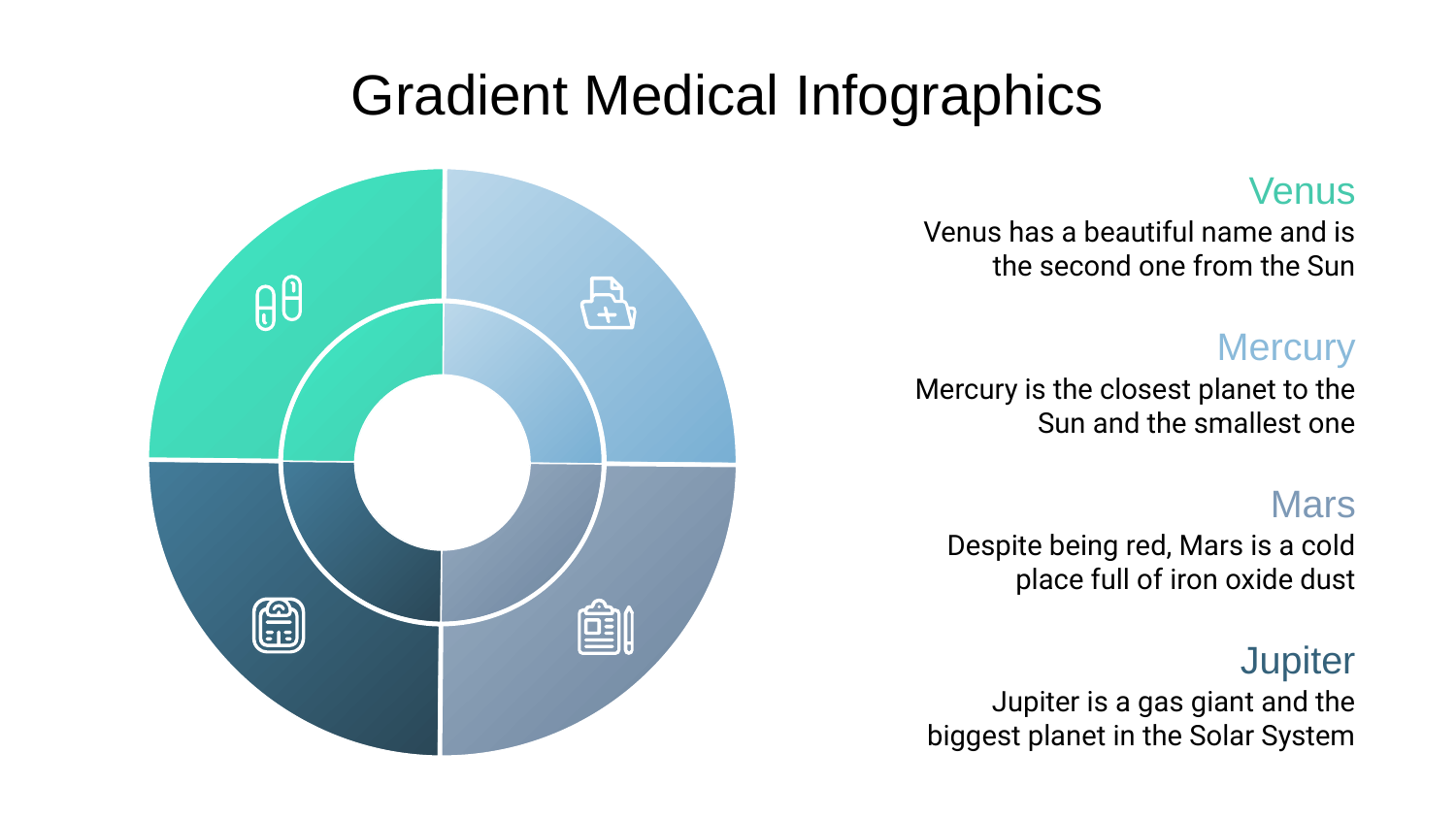

# Gradient Medical Infographics

Venus
Venus has a beautiful name and is the second one from the Sun

Mercury
Mercury is the closest planet to the Sun and the smallest one

Mars
Despite being red, Mars is a cold place full of iron oxide dust

Jupiter
Jupiter is a gas giant and the biggest planet in the Solar System